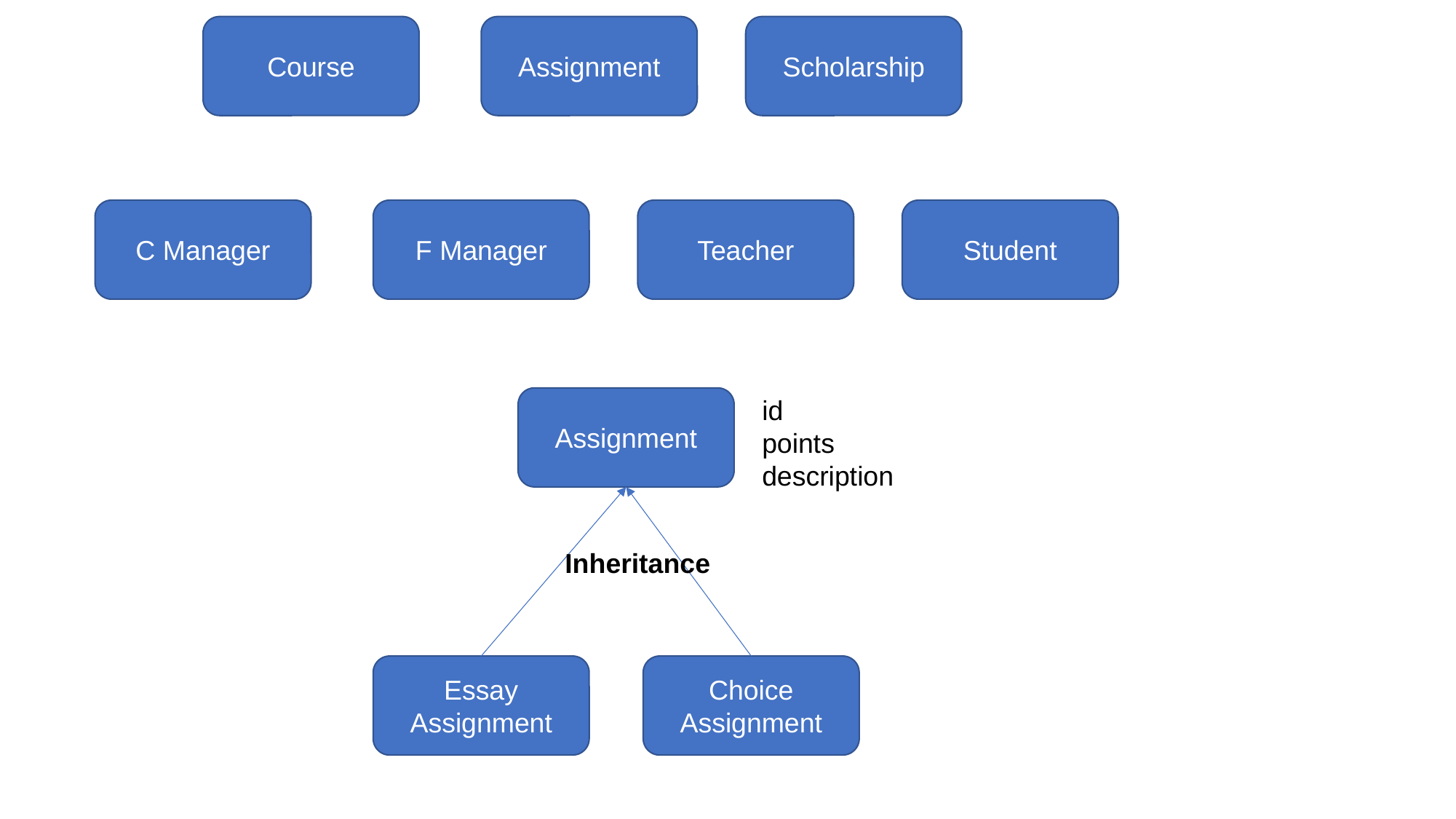

Course
Assignment
Scholarship
Student
C Manager
F Manager
Teacher
Assignment
id
points
description

Inheritance
Essay Assignment
Choice Assignment